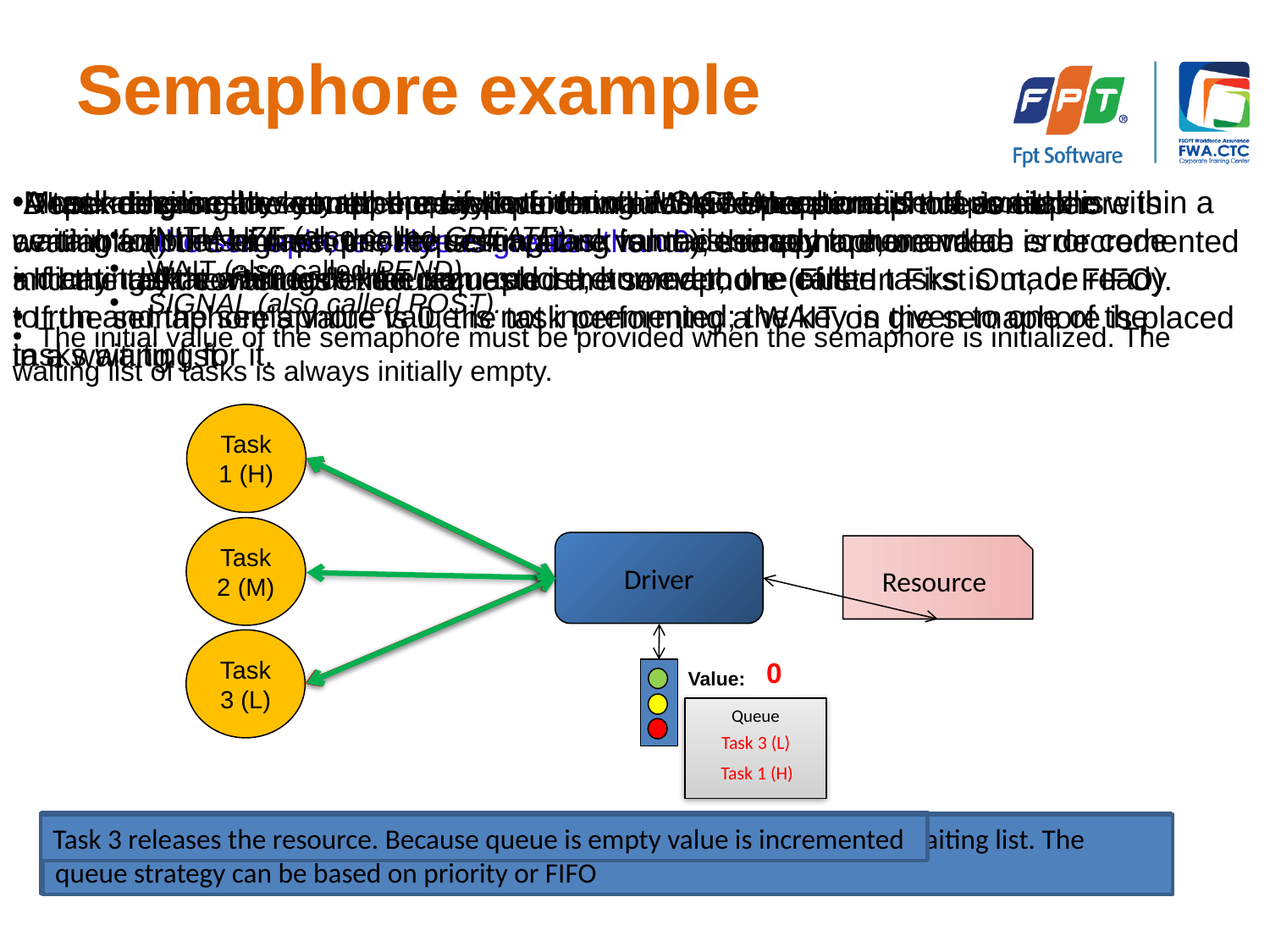

# Semaphore example
Most kernels allow you to specify a timeout; if the semaphore is not available within a certain amount of time, the requesting task is made ready to run and an error code indicating that a timeout has occurred is returned to the caller.
A task releases a semaphore by performing a SIGNAL operation. If no task is waiting for the semaphore, the semaphore value is simply incremented.
 If any task is waiting for the semaphore, however, one of the tasks is made ready to run and the semaphore value is not incremented; the key is given to one of the tasks waiting for it.
Depending on the kernel, the task which will receive the semaphore is either:
	a) the highest priority task waiting for the semaphore, or
	b) the first task that requested the semaphore (First In First Out, or FIFO).
A task desiring the semaphore will perform a WAIT operation. If the semaphore is available (the semaphore value is greater than 0), the semaphore value is decremented and the task continues execution.
 If the semaphore's value is 0, the task performing a WAIT on the semaphore is placed in a waiting list.
 There are generally only three operations that can be performed on a semaphore:
 INITIALIZE (also called CREATE)
 WAIT (also called PEND)
 SIGNAL (also called POST).
  The initial value of the semaphore must be provided when the semaphore is initialized. The waiting list of tasks is always initially empty.
Task 1 (H)
Task 2 (M)
Driver
Resource
Task 3 (L)
0
1

Value:
Queue
Task 3 (L)
Task 1 (H)
Task 1 releases the resource. Task 3 gets the resource.
Driver initializes the semaphore
Task 3 requests the resources; Because value is 0, drivers puts Task3 in the waiting list
Task 2 requests the resources; Because value is >0, drivers assign the resource to Task2 and decrement the semaphore
Task 2 releases the resource. Task 1 (i.e. on priority) gets the resource.
Task 3 releases the resource. Because queue is empty value is incremented
Task 1 requests the resources; Because value is 0, drivers puts Task1 in the waiting list. The queue strategy can be based on priority or FIFO